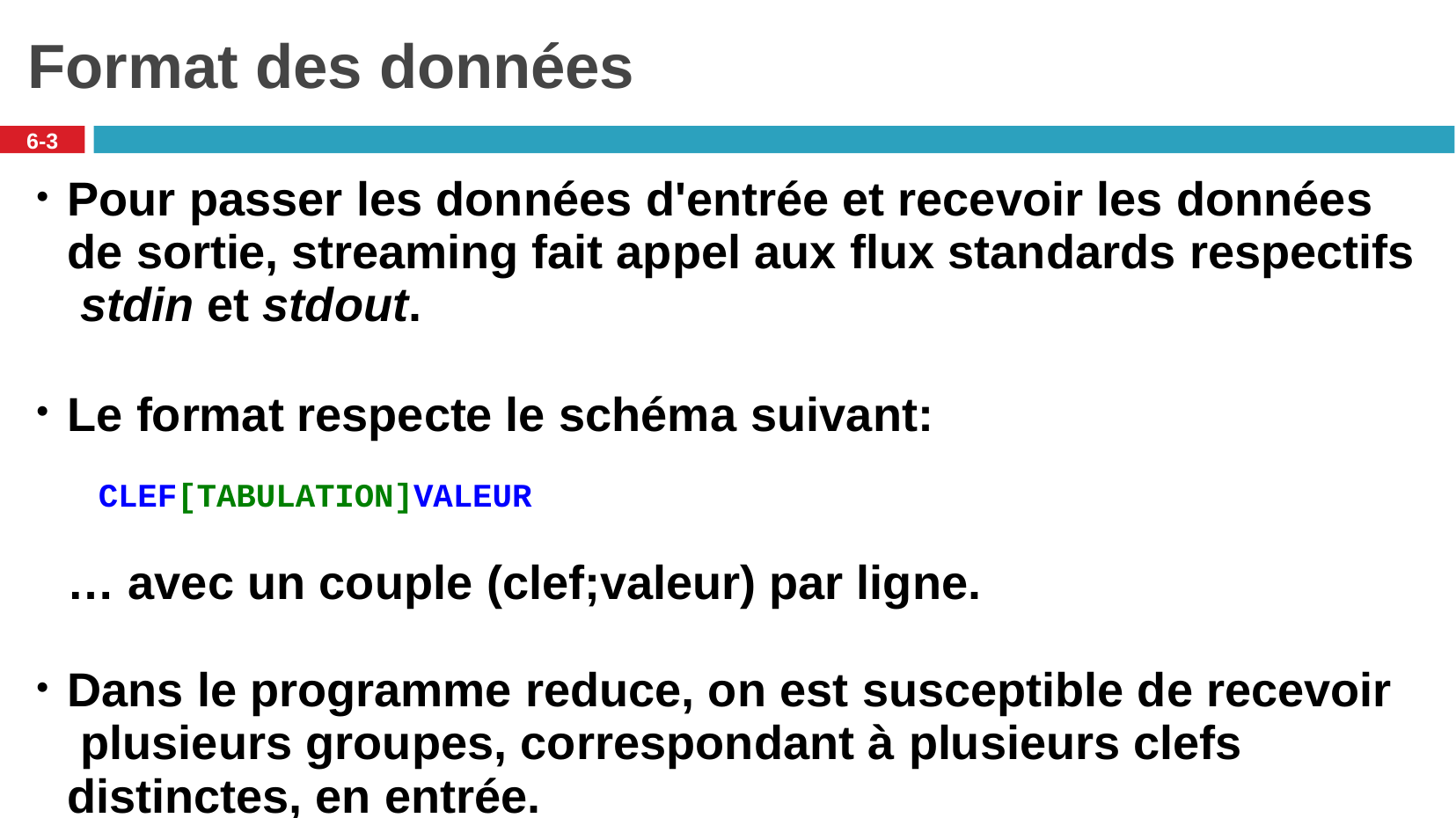

# Format des données
6-3
Pour passer les données d'entrée et recevoir les données  de sortie, streaming fait appel aux flux standards respectifs  stdin et stdout.

Le format respecte le schéma suivant:
CLEF[TABULATION]VALEUR

… avec un couple (clef;valeur) par ligne.

Dans le programme reduce, on est susceptible de recevoir  plusieurs groupes, correspondant à plusieurs clefs  distinctes, en entrée.